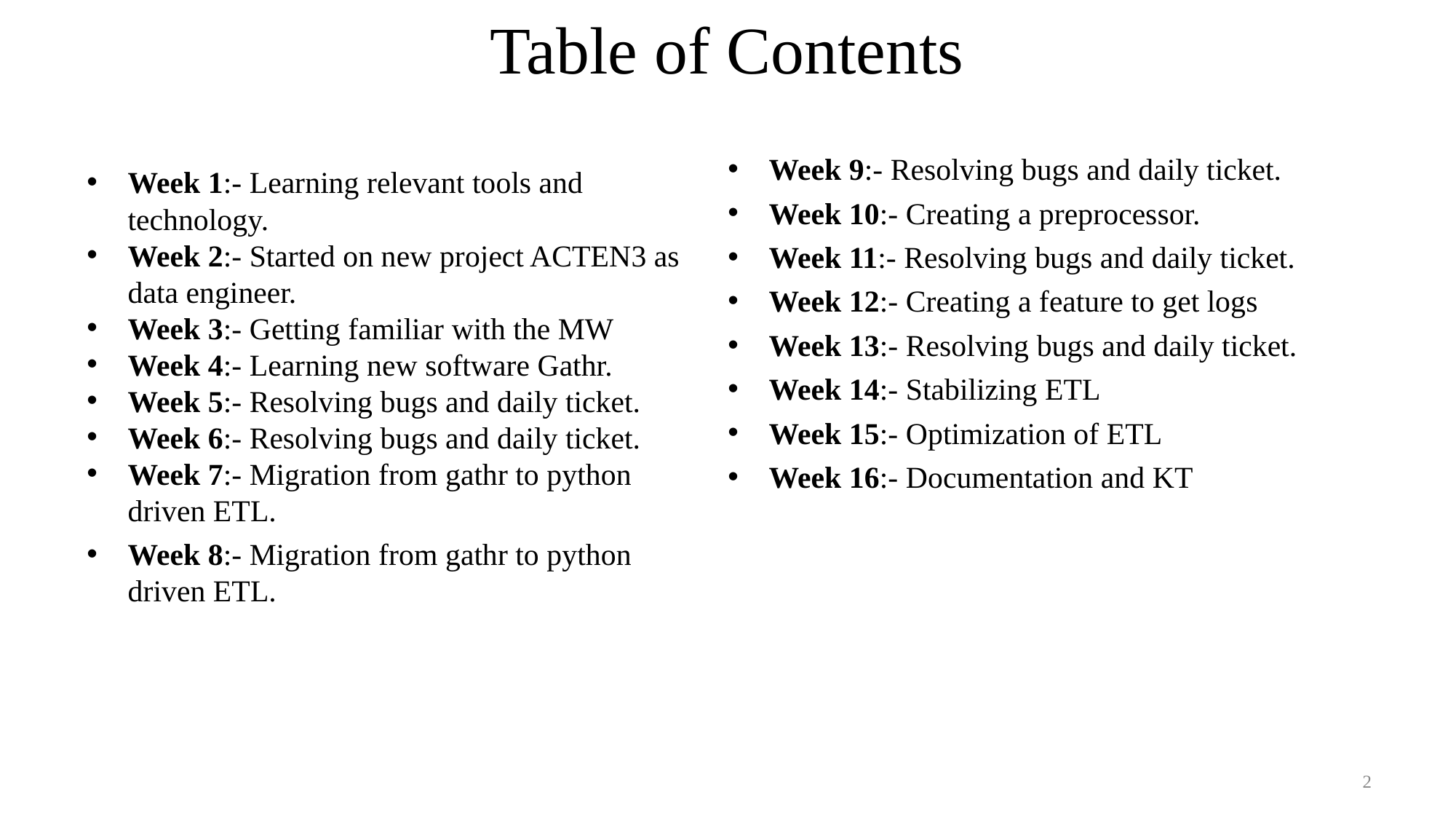

# Table of Contents
Week 9:- Resolving bugs and daily ticket.
Week 10:- Creating a preprocessor.
Week 11:- Resolving bugs and daily ticket.
Week 12:- Creating a feature to get logs
Week 13:- Resolving bugs and daily ticket.
Week 14:- Stabilizing ETL
Week 15:- Optimization of ETL
Week 16:- Documentation and KT
Week 1:- Learning relevant tools and technology.
Week 2:- Started on new project ACTEN3 as data engineer.
Week 3:- Getting familiar with the MW
Week 4:- Learning new software Gathr.
Week 5:- Resolving bugs and daily ticket.
Week 6:- Resolving bugs and daily ticket.
Week 7:- Migration from gathr to python driven ETL.
Week 8:- Migration from gathr to python driven ETL.
2